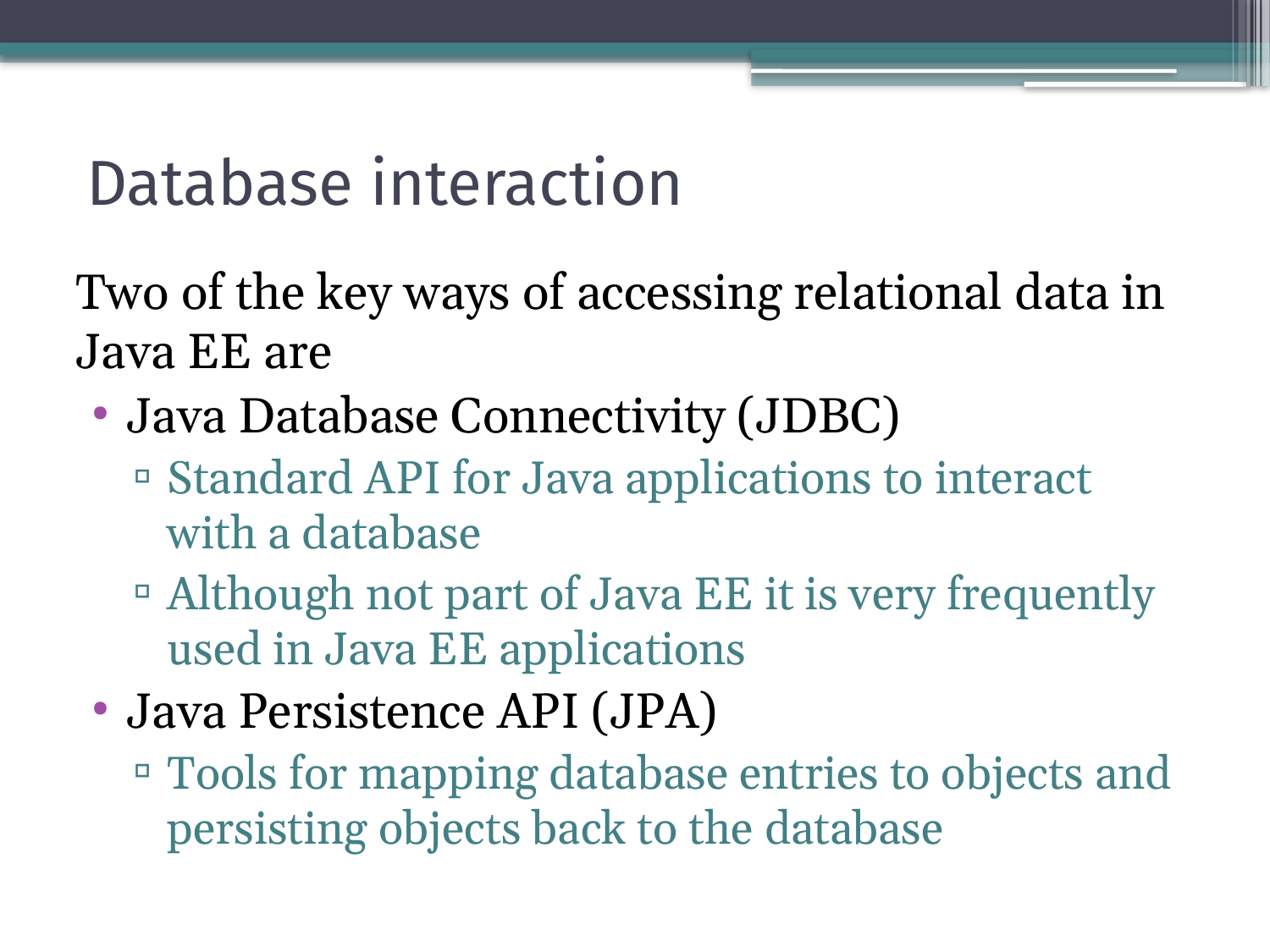

# Database interaction
Two of the key ways of accessing relational data in Java EE are
Java Database Connectivity (JDBC)
Standard API for Java applications to interact with a database
Although not part of Java EE it is very frequently used in Java EE applications
Java Persistence API (JPA)
Tools for mapping database entries to objects and persisting objects back to the database